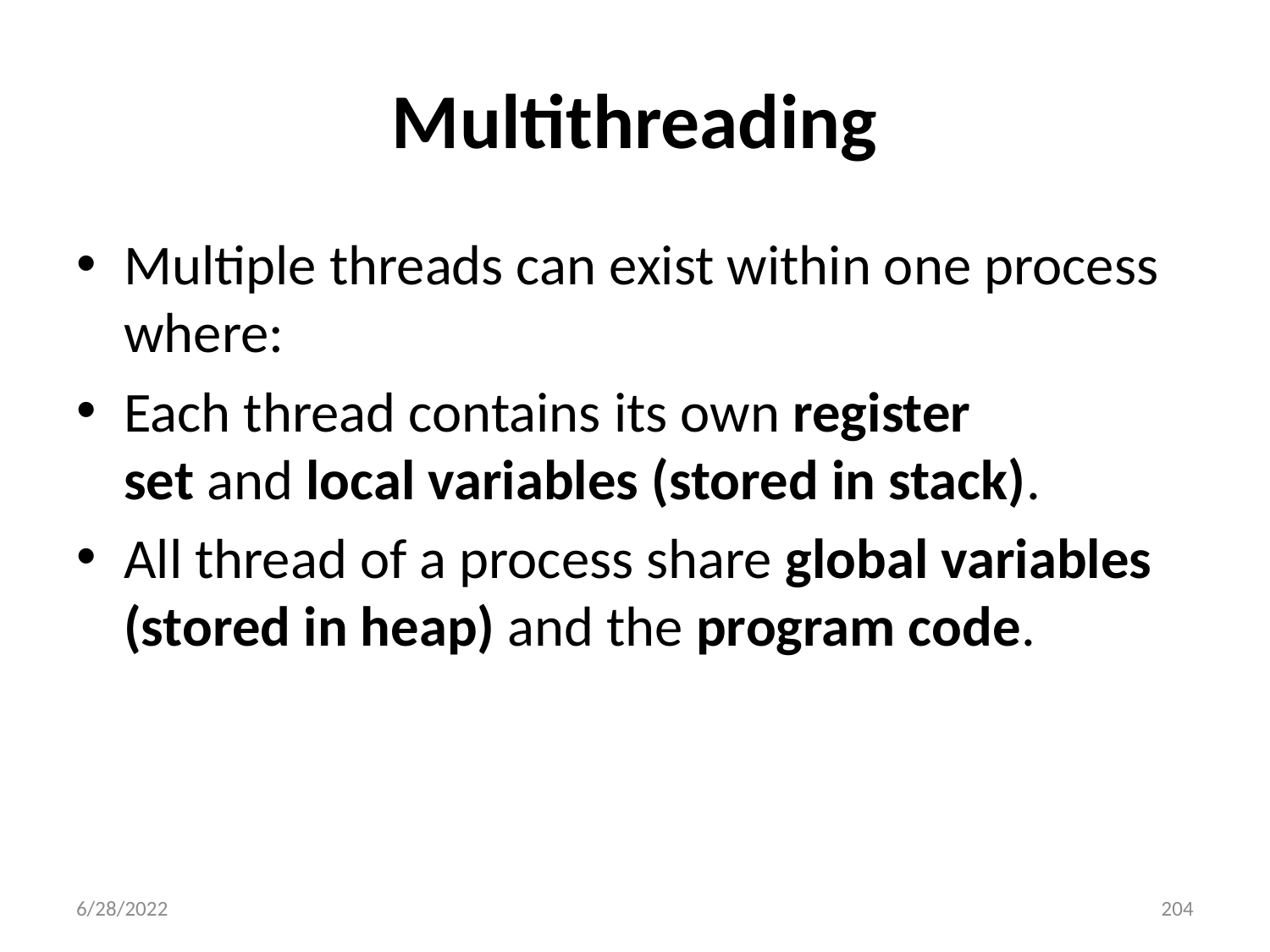

# Multithreading
Multiple threads can exist within one process where:
Each thread contains its own register set and local variables (stored in stack).
All thread of a process share global variables (stored in heap) and the program code.

6/28/2022
204